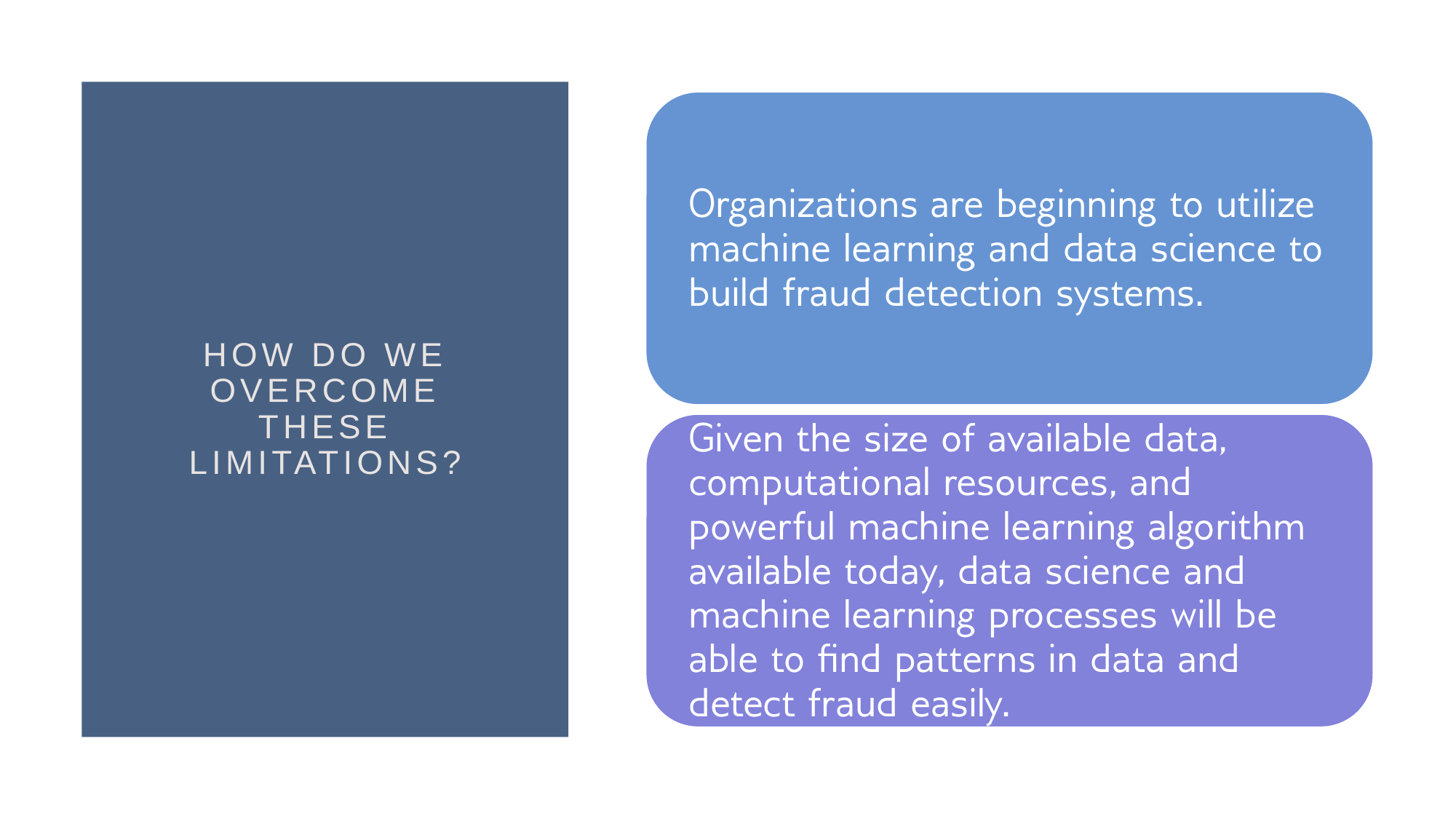

Organizations are beginning to utilize machine learning and data science to build fraud detection systems.
Given the size of available data, computational resources, and powerful machine learning algorithm available today, data science and machine learning processes will be able to find patterns in data and detect fraud easily.
# How do we overcome these limitations?